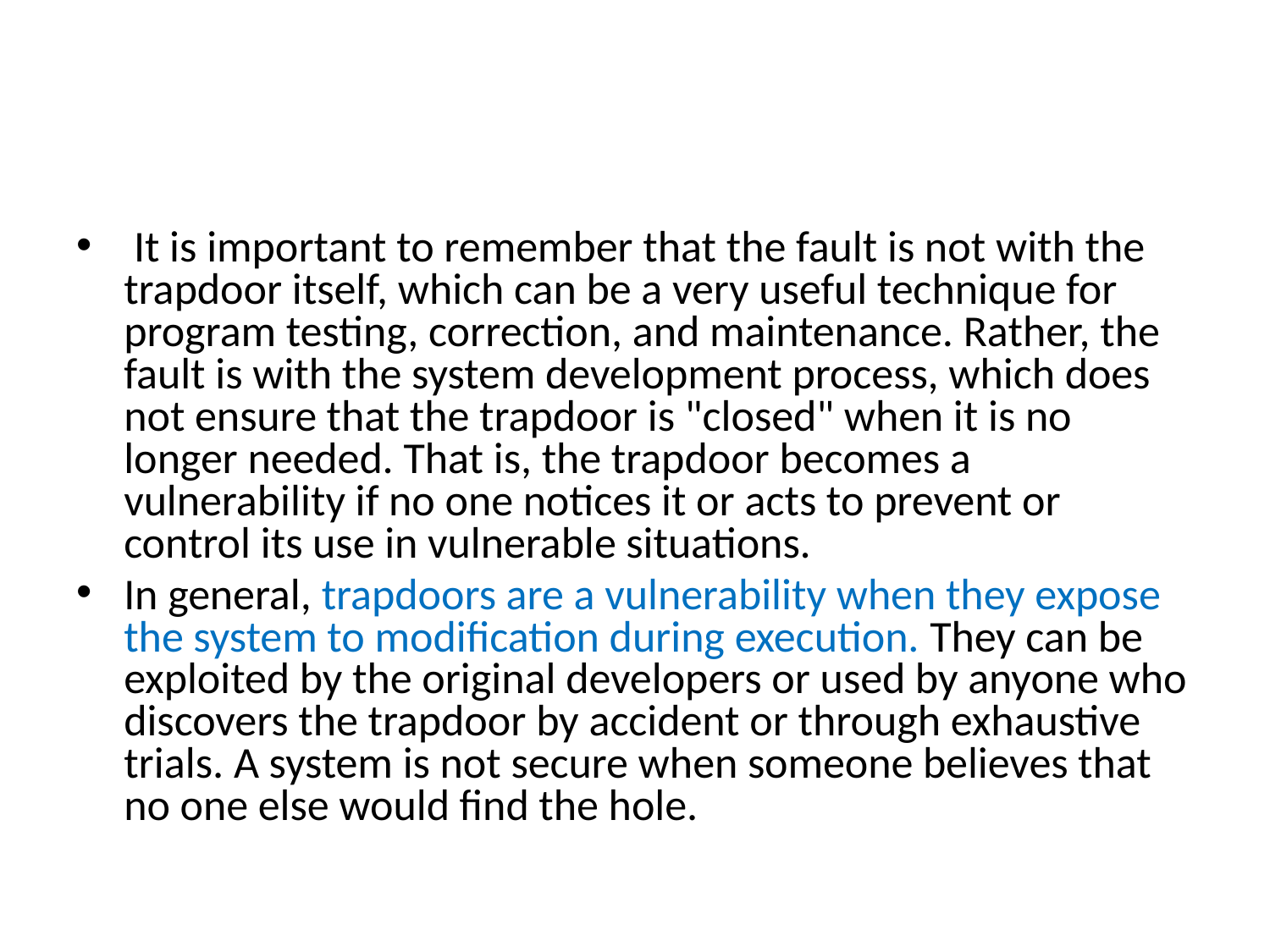

#
 It is important to remember that the fault is not with the trapdoor itself, which can be a very useful technique for program testing, correction, and maintenance. Rather, the fault is with the system development process, which does not ensure that the trapdoor is "closed" when it is no longer needed. That is, the trapdoor becomes a vulnerability if no one notices it or acts to prevent or control its use in vulnerable situations.
In general, trapdoors are a vulnerability when they expose the system to modification during execution. They can be exploited by the original developers or used by anyone who discovers the trapdoor by accident or through exhaustive trials. A system is not secure when someone believes that no one else would find the hole.